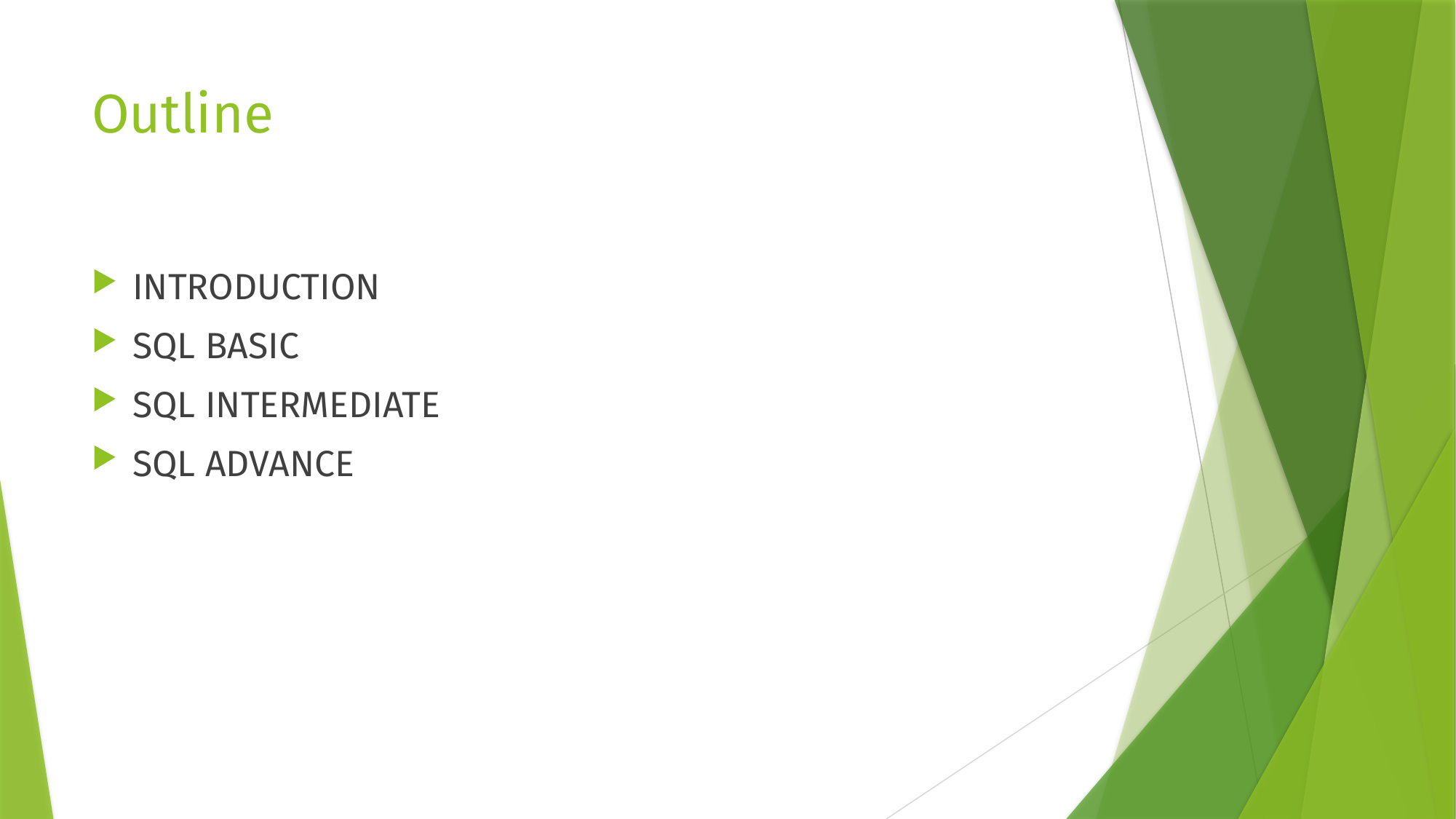

# Outline
INTRODUCTION
SQL BASIC
SQL INTERMEDIATE
SQL ADVANCE